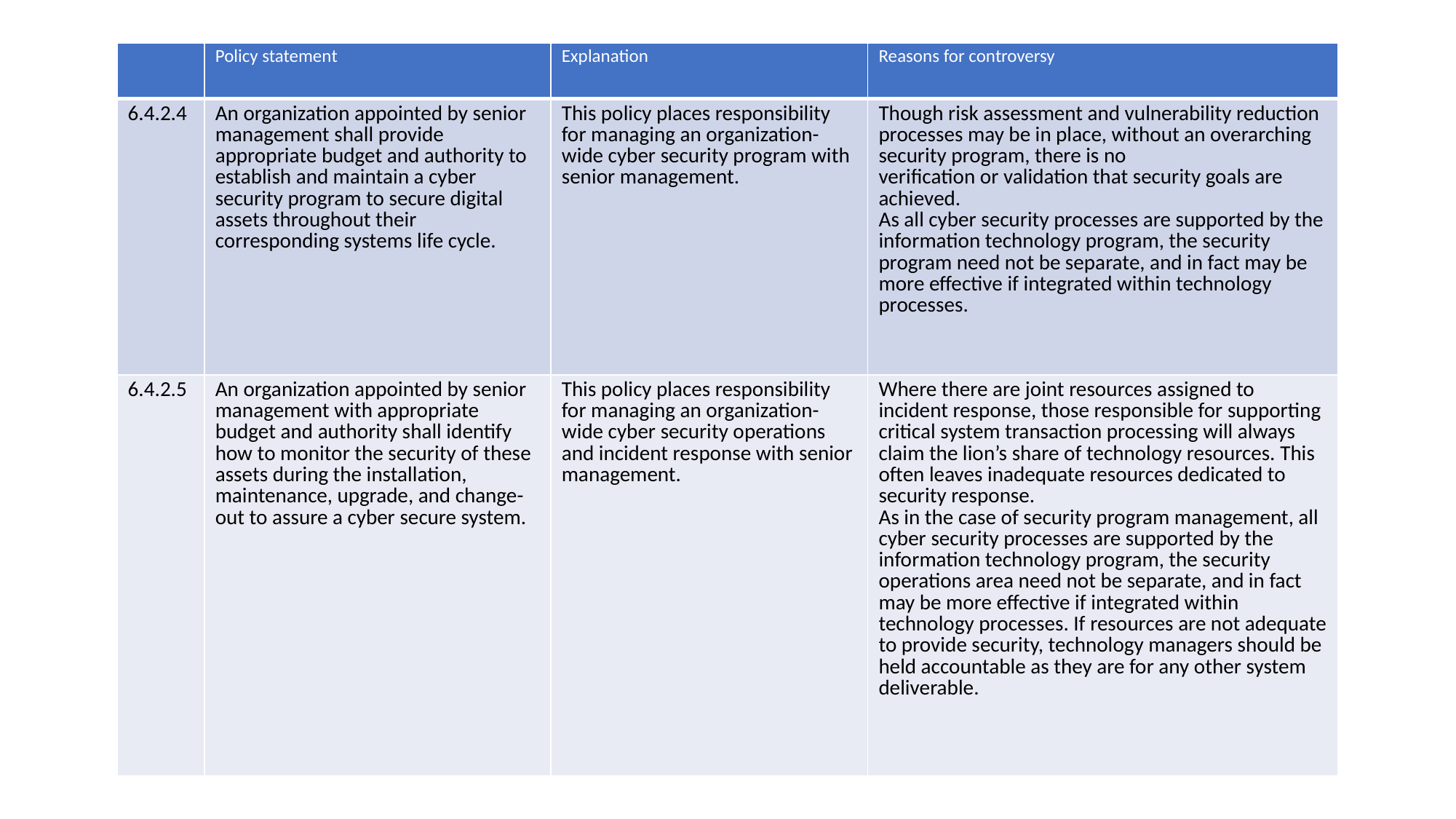

|  | Policy statement | Explanation | Reasons for controversy |
| --- | --- | --- | --- |
| 6.4.2.4 | An organization appointed by senior management shall provide appropriate budget and authority to establish and maintain a cyber security program to secure digital assets throughout their corresponding systems life cycle. | This policy places responsibility for managing an organization-wide cyber security program with senior management. | Though risk assessment and vulnerability reduction processes may be in place, without an overarching security program, there is no verification or validation that security goals are achieved. As all cyber security processes are supported by the information technology program, the security program need not be separate, and in fact may be more effective if integrated within technology processes. |
| 6.4.2.5 | An organization appointed by senior management with appropriate budget and authority shall identify how to monitor the security of these assets during the installation, maintenance, upgrade, and change-out to assure a cyber secure system. | This policy places responsibility for managing an organization-wide cyber security operations and incident response with senior management. | Where there are joint resources assigned to incident response, those responsible for supporting critical system transaction processing will always claim the lion’s share of technology resources. This often leaves inadequate resources dedicated to security response. As in the case of security program management, all cyber security processes are supported by the information technology program, the security operations area need not be separate, and in fact may be more effective if integrated within technology processes. If resources are not adequate to provide security, technology managers should be held accountable as they are for any other system deliverable. |